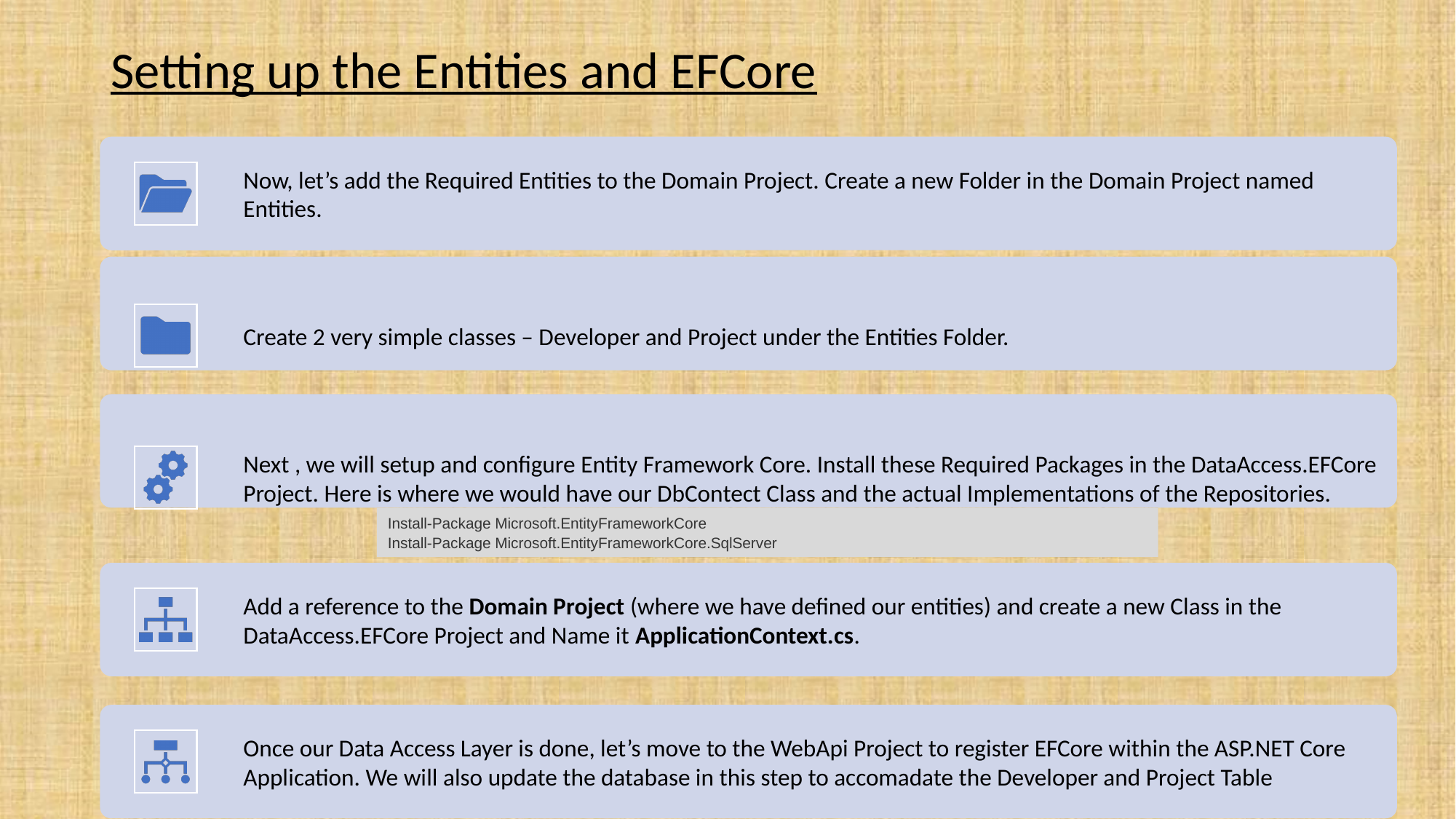

# Setting up the Entities and EFCore
Now, let’s add the Required Entities to the Domain Project. Create a new Folder in the Domain Project named Entities.
Create 2 very simple classes – Developer and Project under the Entities Folder.
Next , we will setup and configure Entity Framework Core. Install these Required Packages in the DataAccess.EFCore Project. Here is where we would have our DbContect Class and the actual Implementations of the Repositories.
Add a reference to the Domain Project (where we have defined our entities) and create a new Class in the DataAccess.EFCore Project and Name it ApplicationContext.cs.
Once our Data Access Layer is done, let’s move to the WebApi Project to register EFCore within the ASP.NET Core Application. We will also update the database in this step to accomadate the Developer and Project Table
Install-Package Microsoft.EntityFrameworkCore
Install-Package Microsoft.EntityFrameworkCore.SqlServer